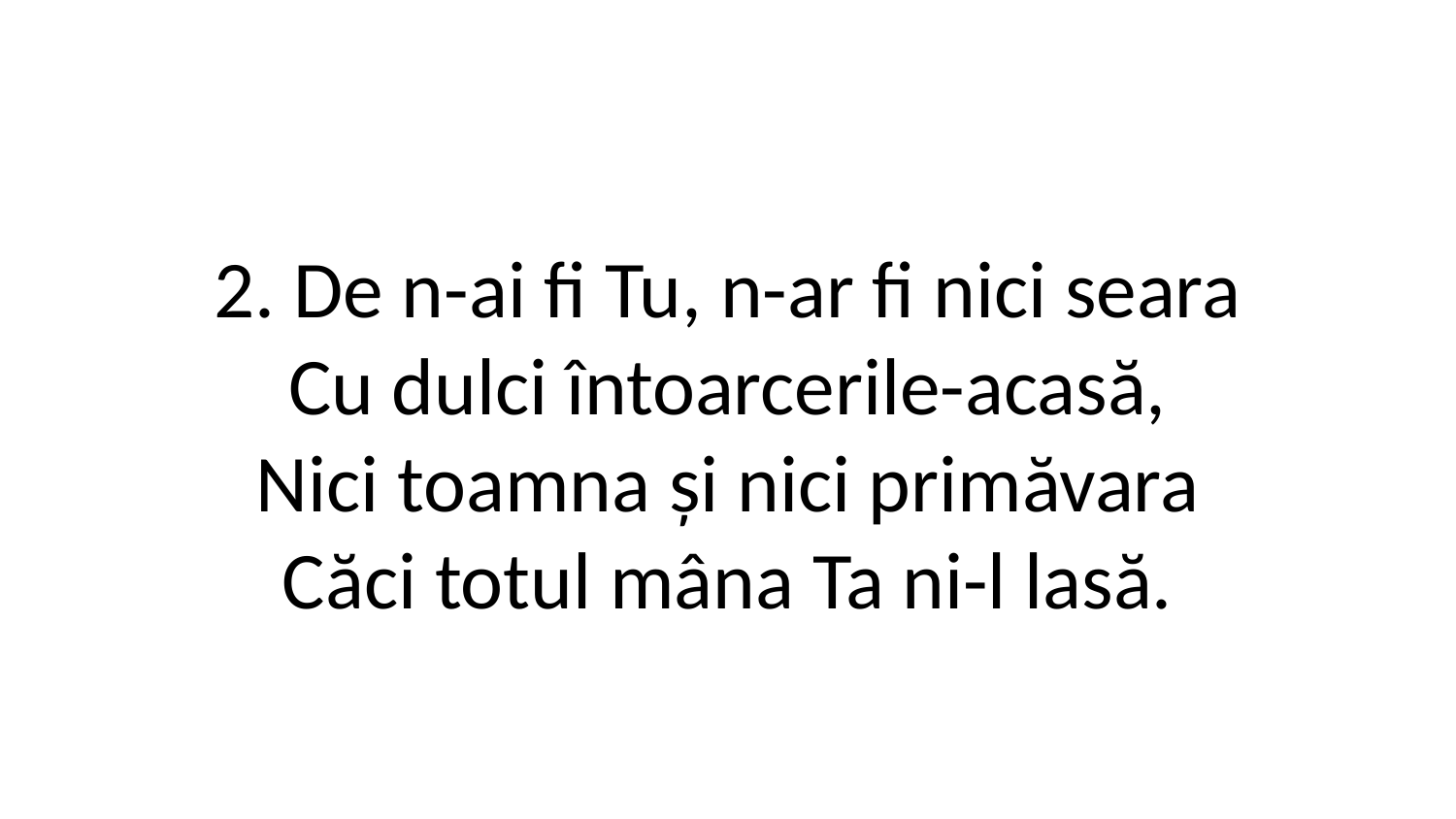

2. De n-ai fi Tu, n-ar fi nici seara
Cu dulci întoarcerile-acasă,
Nici toamna și nici primăvara
Căci totul mâna Ta ni-l lasă.